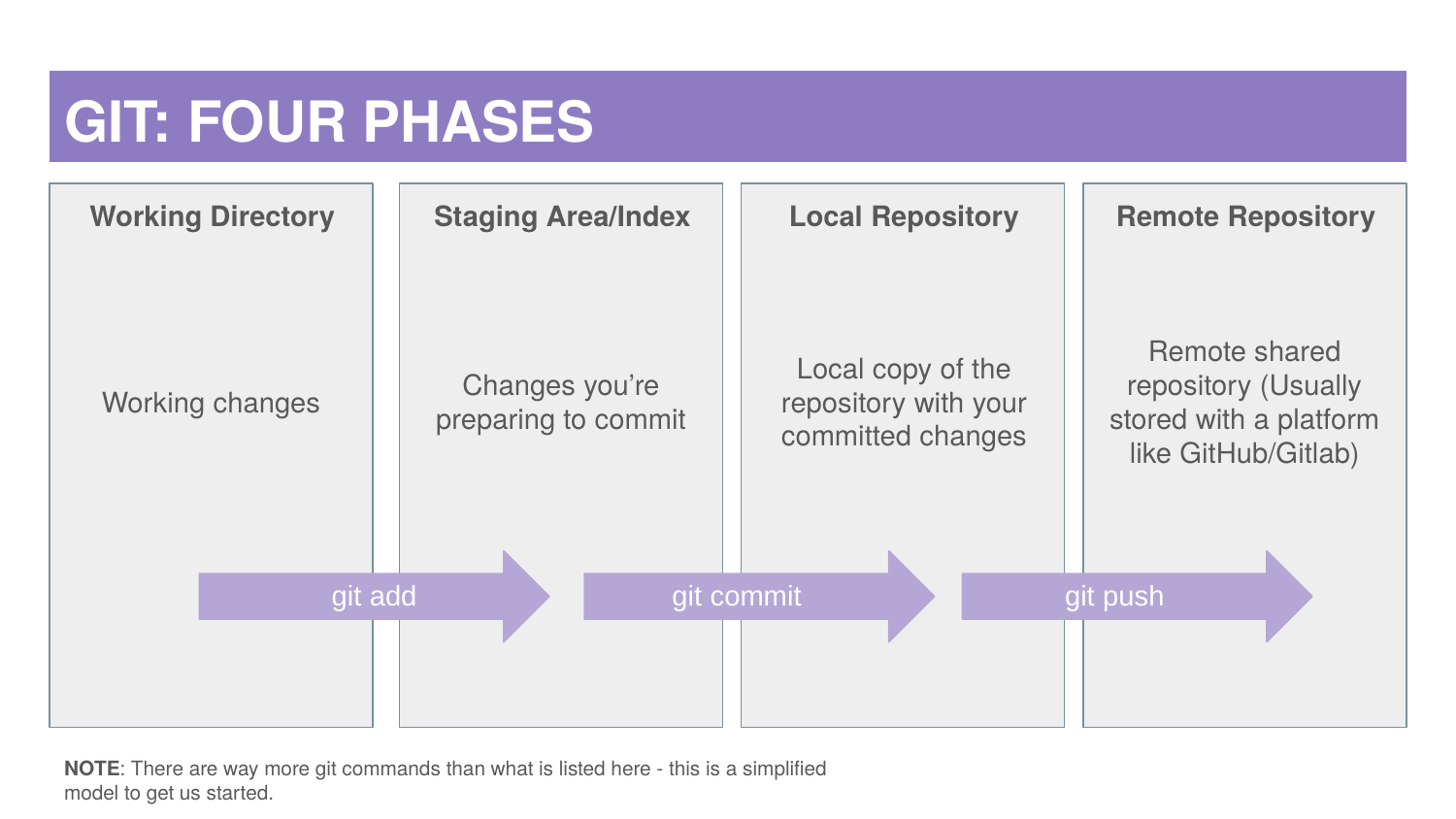

# GIT: FOUR PHASES

Working Directory

Staging Area/Index

Local Repository

Remote Repository
Working changes
Changes you’re preparing to commit
Local copy of the repository with your committed changes
Remote shared repository (Usually stored with a platform like GitHub/Gitlab)

git add

git commit

git push
NOTE: There are way more git commands than what is listed here - this is a simplified model to get us started.